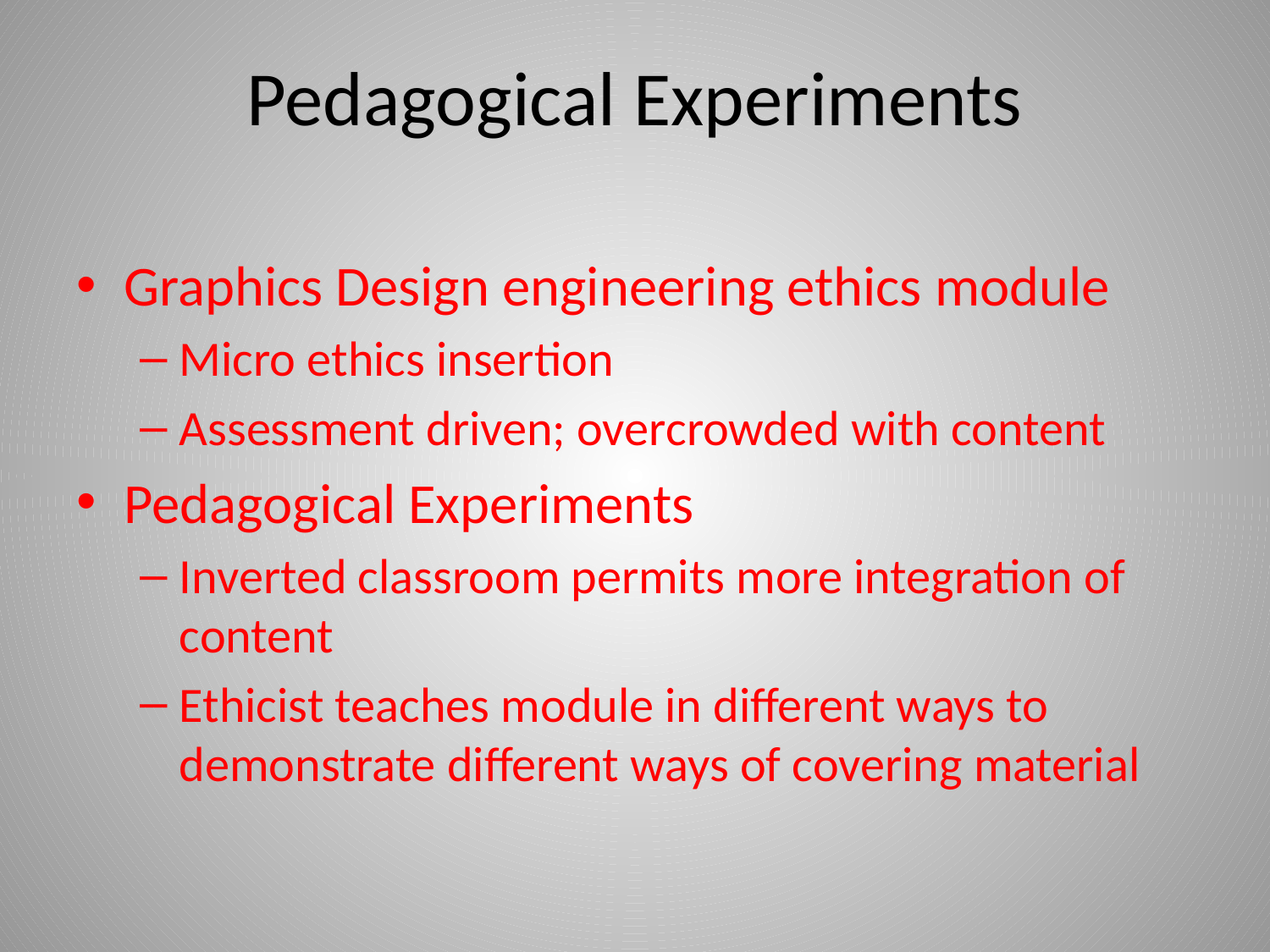

# Pedagogical Experiments
Graphics Design engineering ethics module
Micro ethics insertion
Assessment driven; overcrowded with content
Pedagogical Experiments
Inverted classroom permits more integration of content
Ethicist teaches module in different ways to demonstrate different ways of covering material